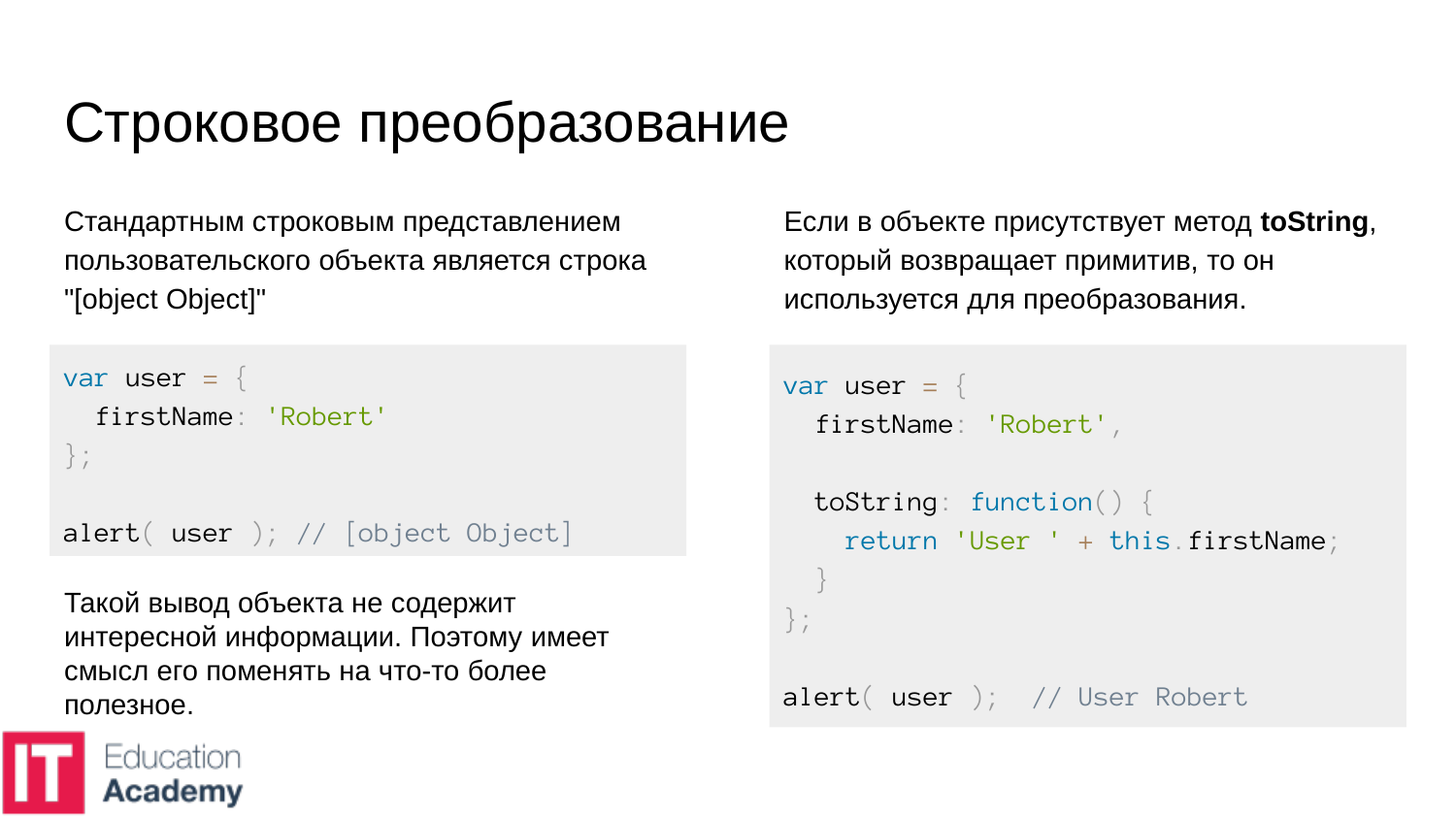

# Строковое преобразование
Стандартным строковым представлением пользовательского объекта является строка "[object Object]"
Если в объекте присутствует метод toString, который возвращает примитив, то он используется для преобразования.
var user = {
  firstName: 'Robert'
};
alert( user ); // [object Object]
var user = {
  firstName: 'Robert',
  toString: function() {
    return 'User ' + this.firstName;
  }
};
alert( user );  // User Robert
Такой вывод объекта не содержит интересной информации. Поэтому имеет смысл его поменять на что-то более полезное.